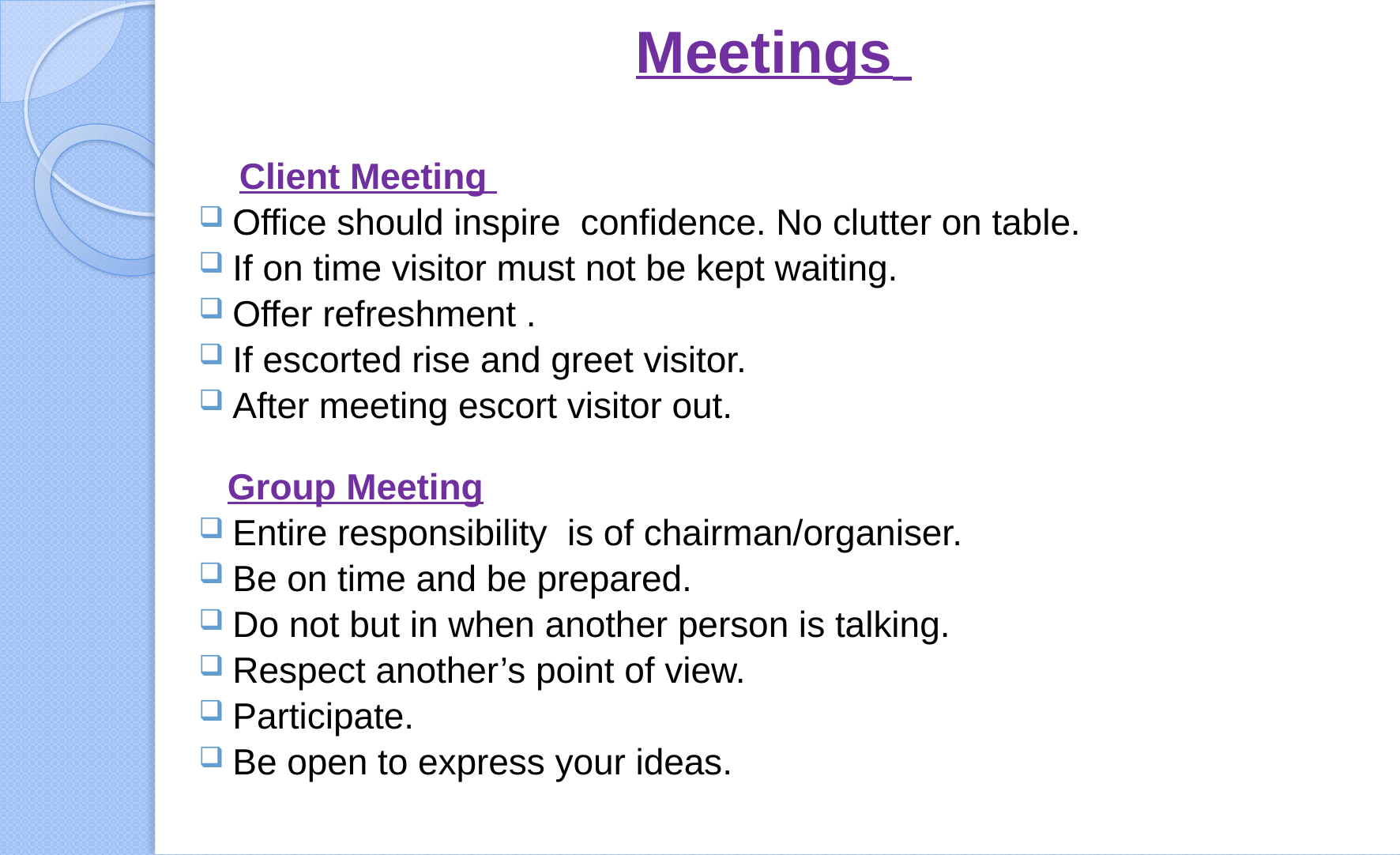

# Meetings
     Client Meeting
Office should inspire  confidence. No clutter on table.
If on time visitor must not be kept waiting.
Offer refreshment .
If escorted rise and greet visitor.
After meeting escort visitor out.

     Group Meeting
Entire responsibility  is of chairman/organiser.
Be on time and be prepared.
Do not but in when another person is talking.
Respect another’s point of view.
Participate.
Be open to express your ideas.